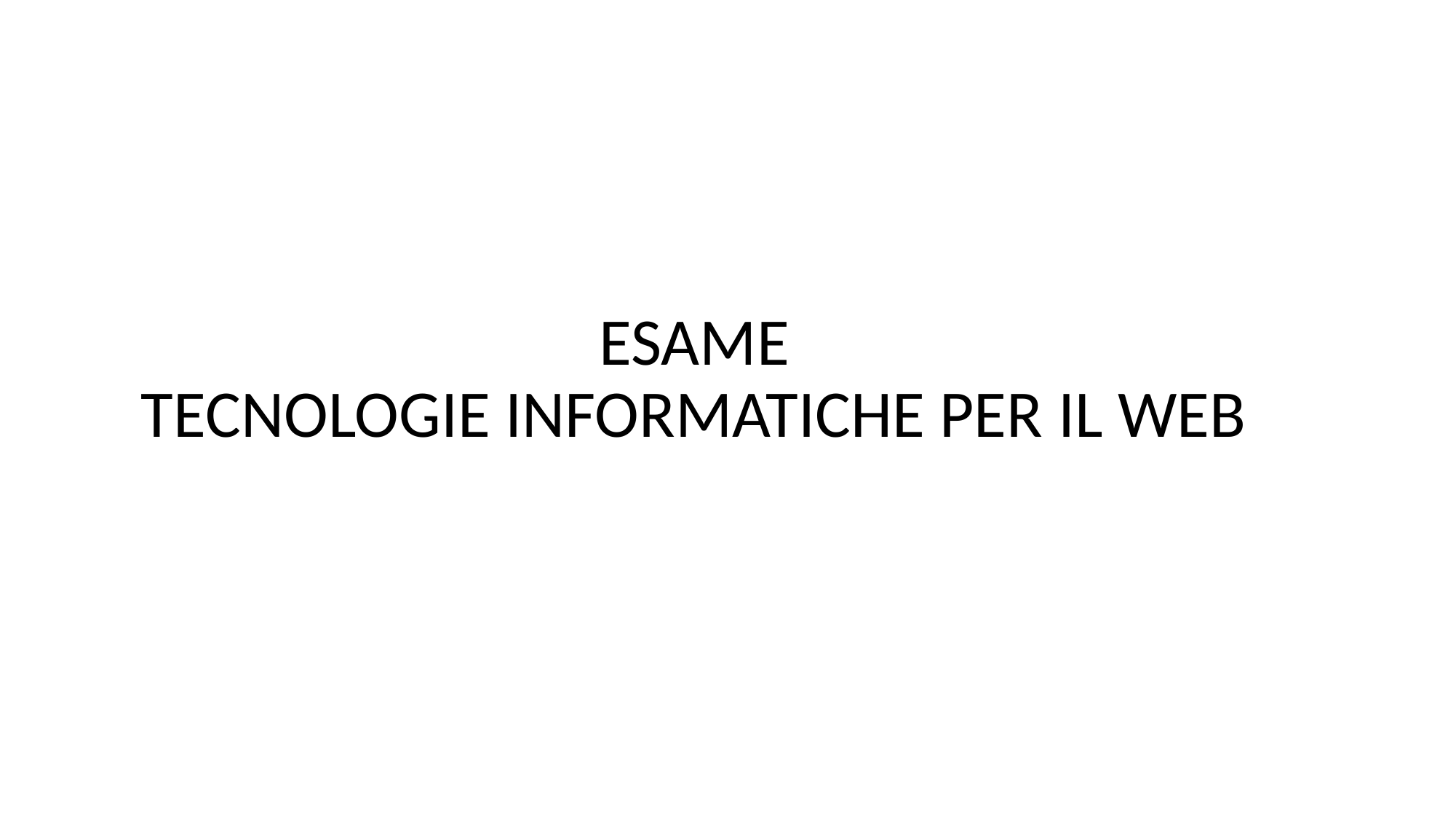

# ESAME TECNOLOGIE INFORMATICHE PER IL WEB